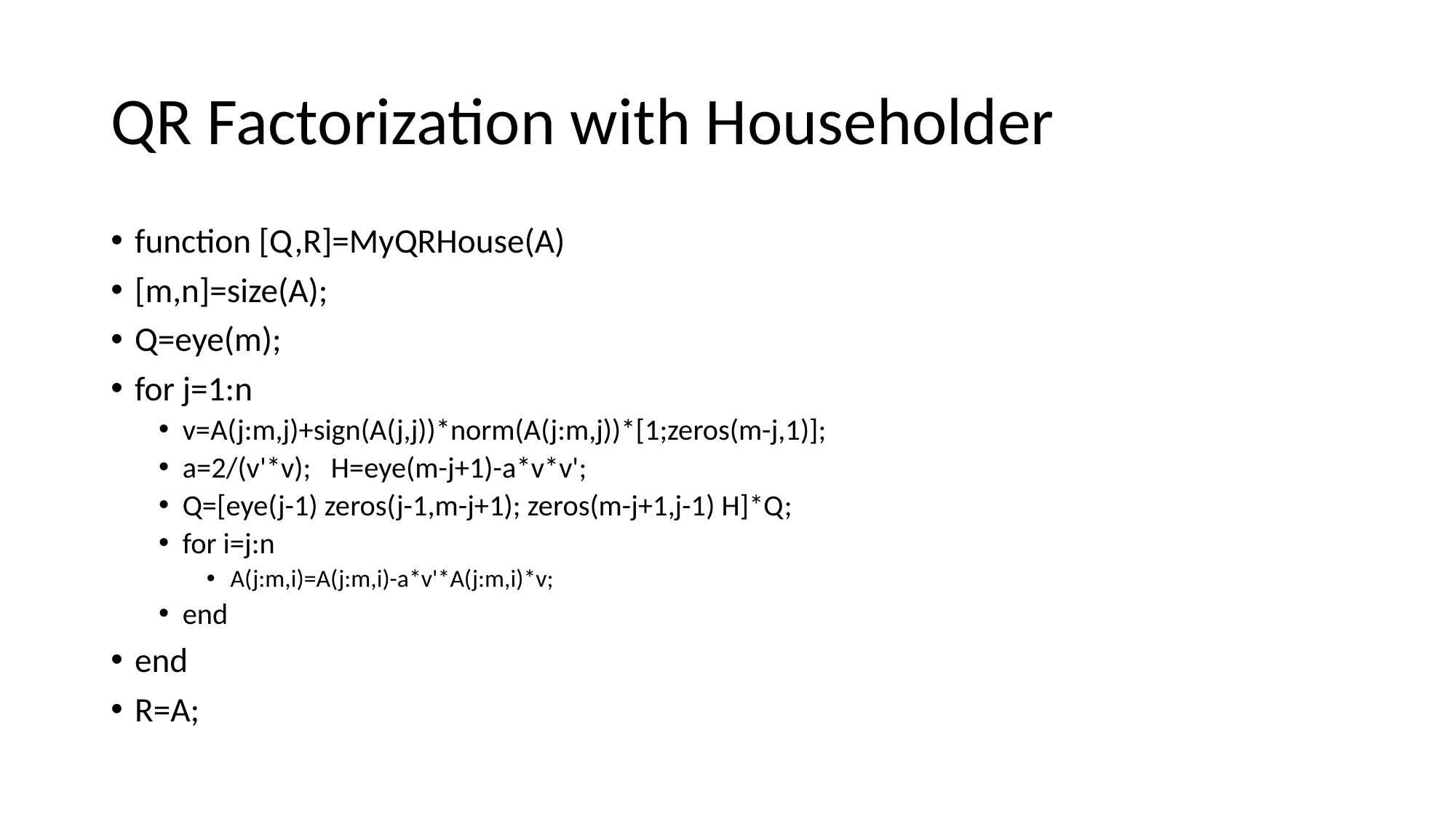

# QR Factorization with Householder
function [Q,R]=MyQRHouse(A)
[m,n]=size(A);
Q=eye(m);
for j=1:n
v=A(j:m,j)+sign(A(j,j))*norm(A(j:m,j))*[1;zeros(m-j,1)];
a=2/(v'*v);   H=eye(m-j+1)-a*v*v';
Q=[eye(j-1) zeros(j-1,m-j+1); zeros(m-j+1,j-1) H]*Q;
for i=j:n
A(j:m,i)=A(j:m,i)-a*v'*A(j:m,i)*v;
end
end
R=A;